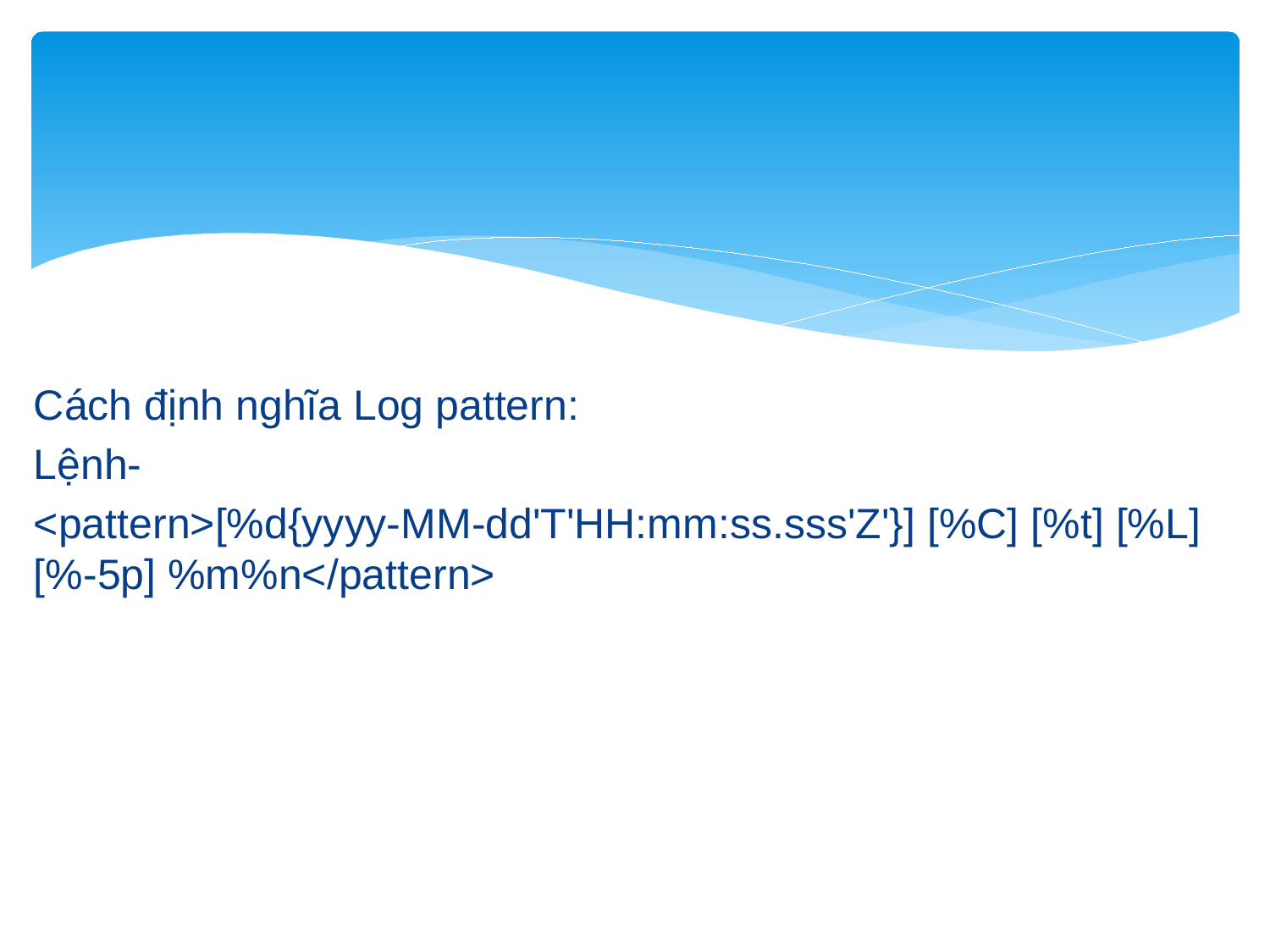

#
Cách định nghĩa Log pattern:
Lệnh-
<pattern>[%d{yyyy-MM-dd'T'HH:mm:ss.sss'Z'}] [%C] [%t] [%L] [%-5p] %m%n</pattern>